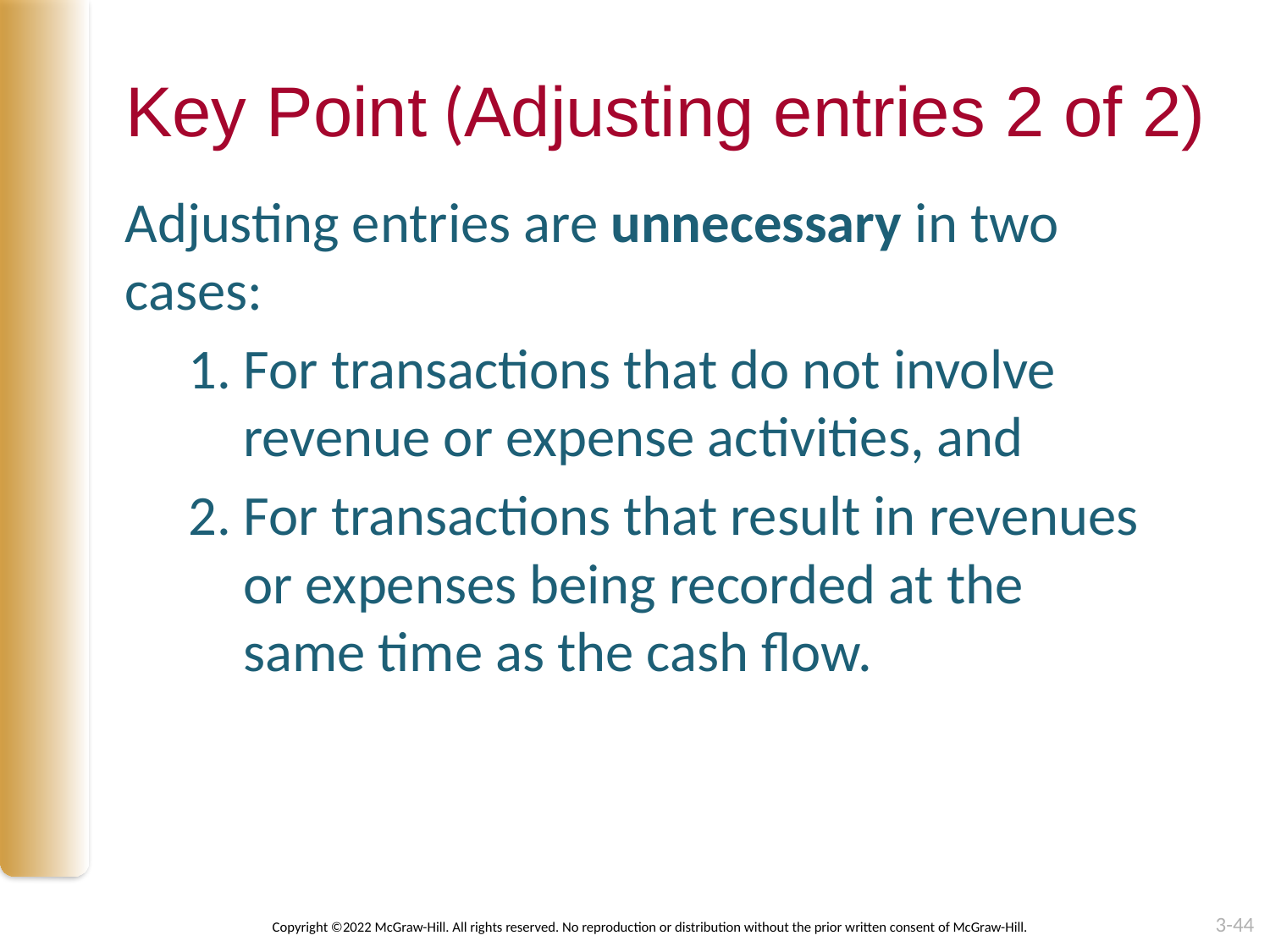

# Key Point (Adjusting entries 2 of 2)
Adjusting entries are unnecessary in two cases:
1. For transactions that do not involve revenue or expense activities, and
2. For transactions that result in revenues or expenses being recorded at the same time as the cash flow.
3-44
Copyright ©2022 McGraw-Hill. All rights reserved. No reproduction or distribution without the prior written consent of McGraw-Hill.